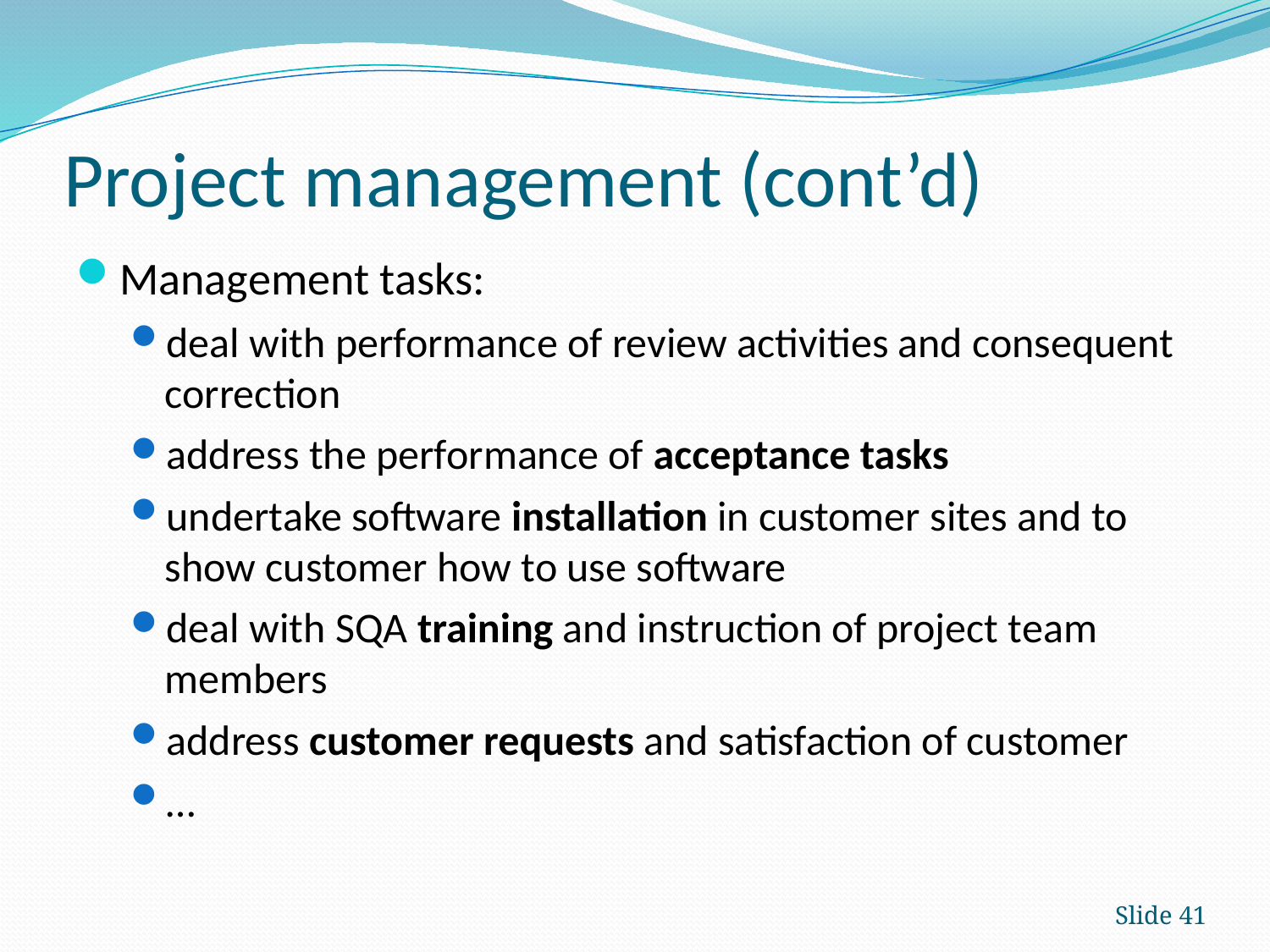

# Project management (cont’d)
Management tasks:
deal with performance of review activities and consequent correction
address the performance of acceptance tasks
undertake software installation in customer sites and to show customer how to use software
deal with SQA training and instruction of project team members
address customer requests and satisfaction of customer
…

Slide 41